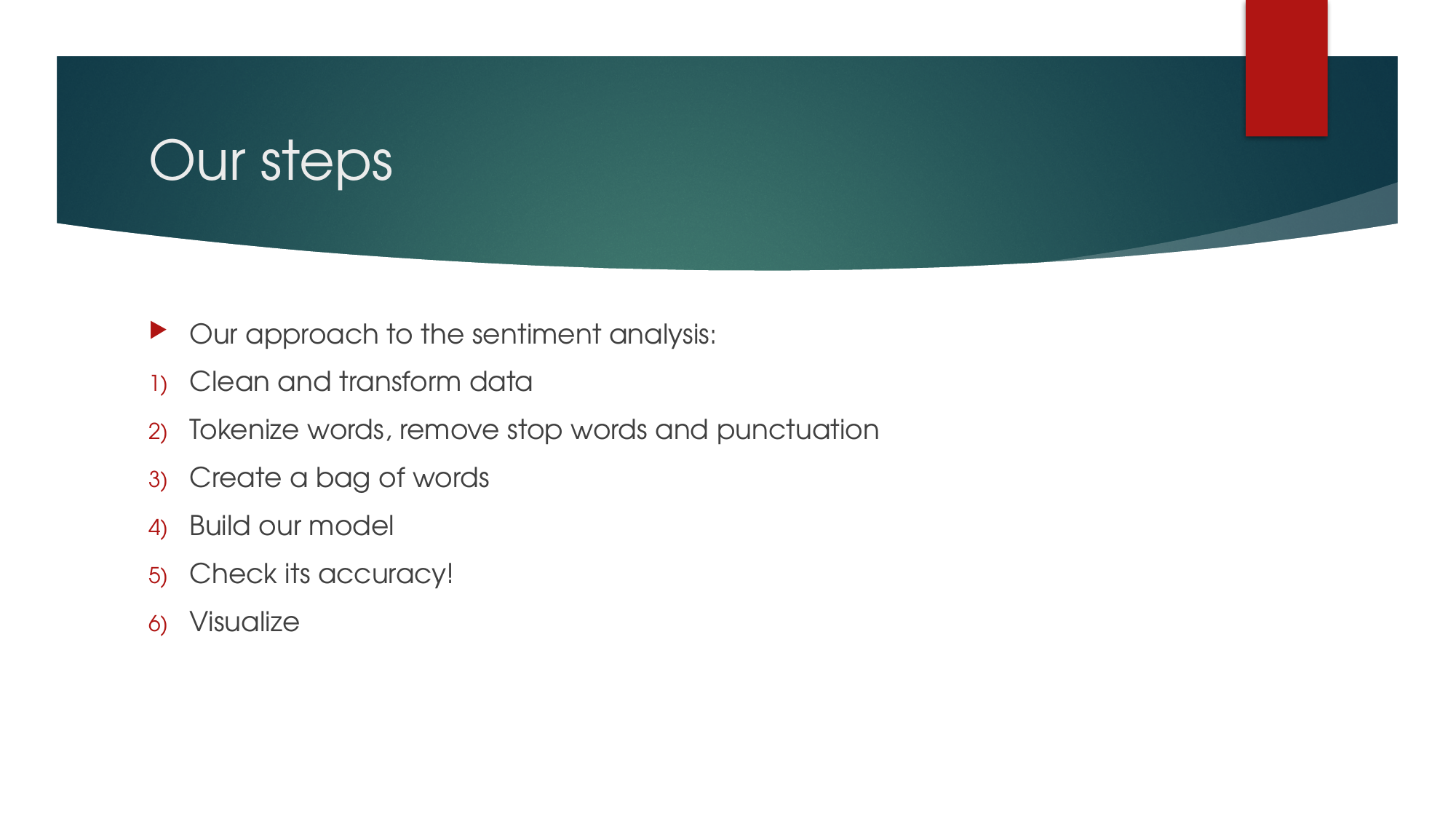

# Our steps
Our approach to the sentiment analysis:
Clean and transform data
Tokenize words, remove stop words and punctuation
Create a bag of words
Build our model
Check its accuracy!
Visualize